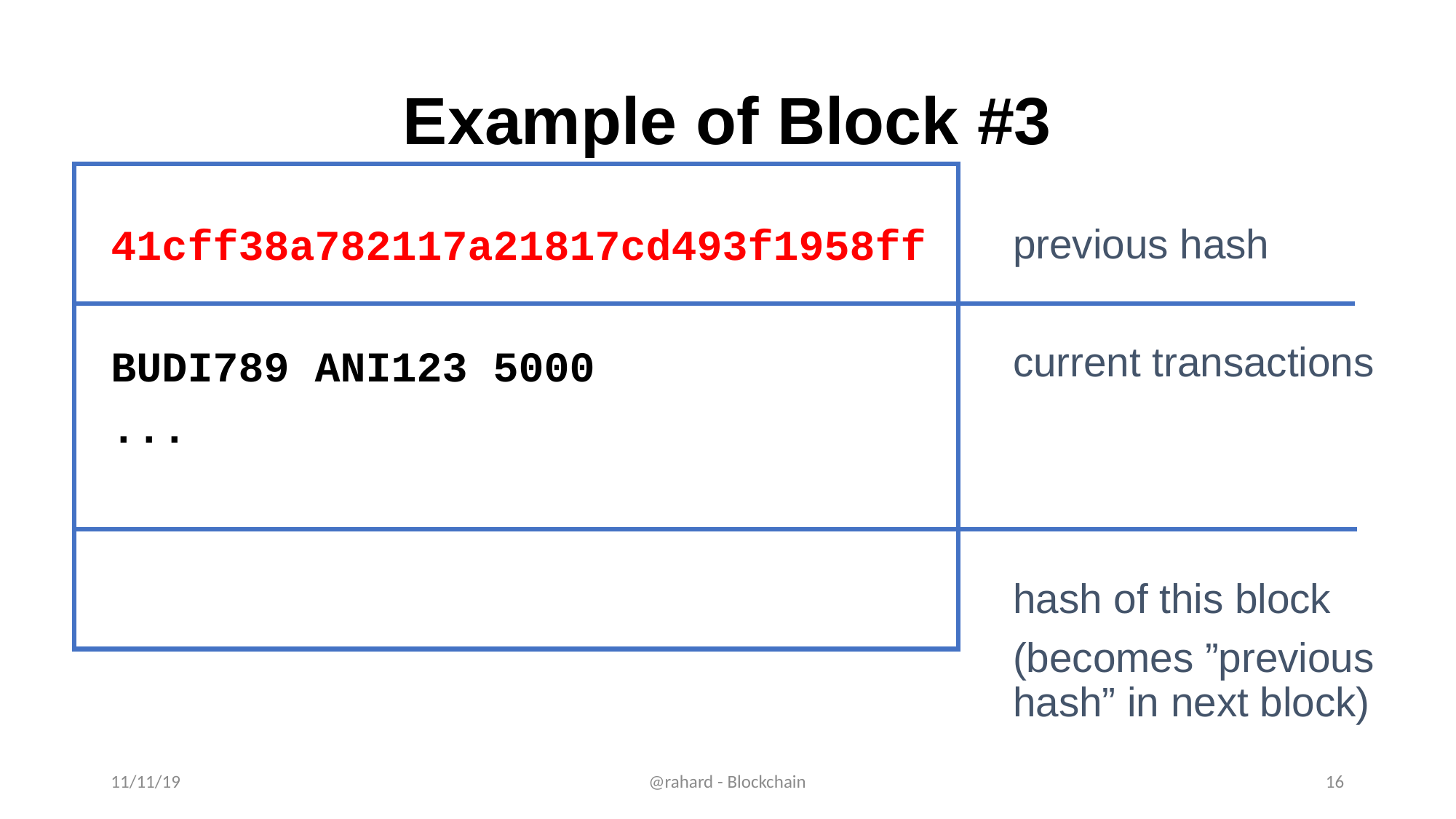

# Example of Block #3

41cff38a782117a21817cd493f1958ff

BUDI789 ANI123 5000
...

previous hash

current transactions

hash of this block
(becomes ”previous hash” in next block)
11/11/19
@rahard - Blockchain
16